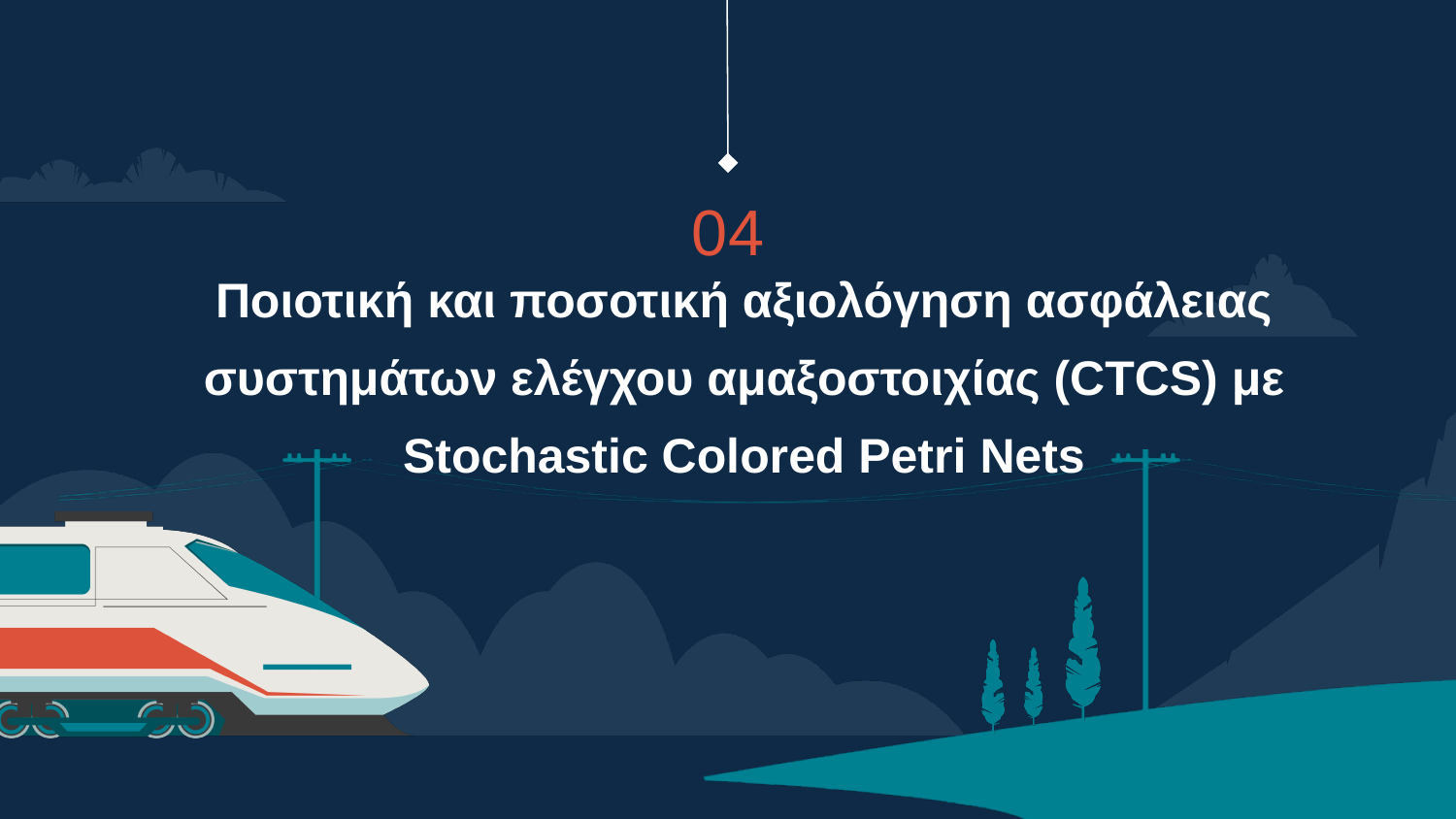

04
Ποιοτική και ποσοτική αξιολόγηση ασφάλειας συστημάτων ελέγχου αμαξοστοιχίας (CTCS) με Stochastic Colored Petri Nets